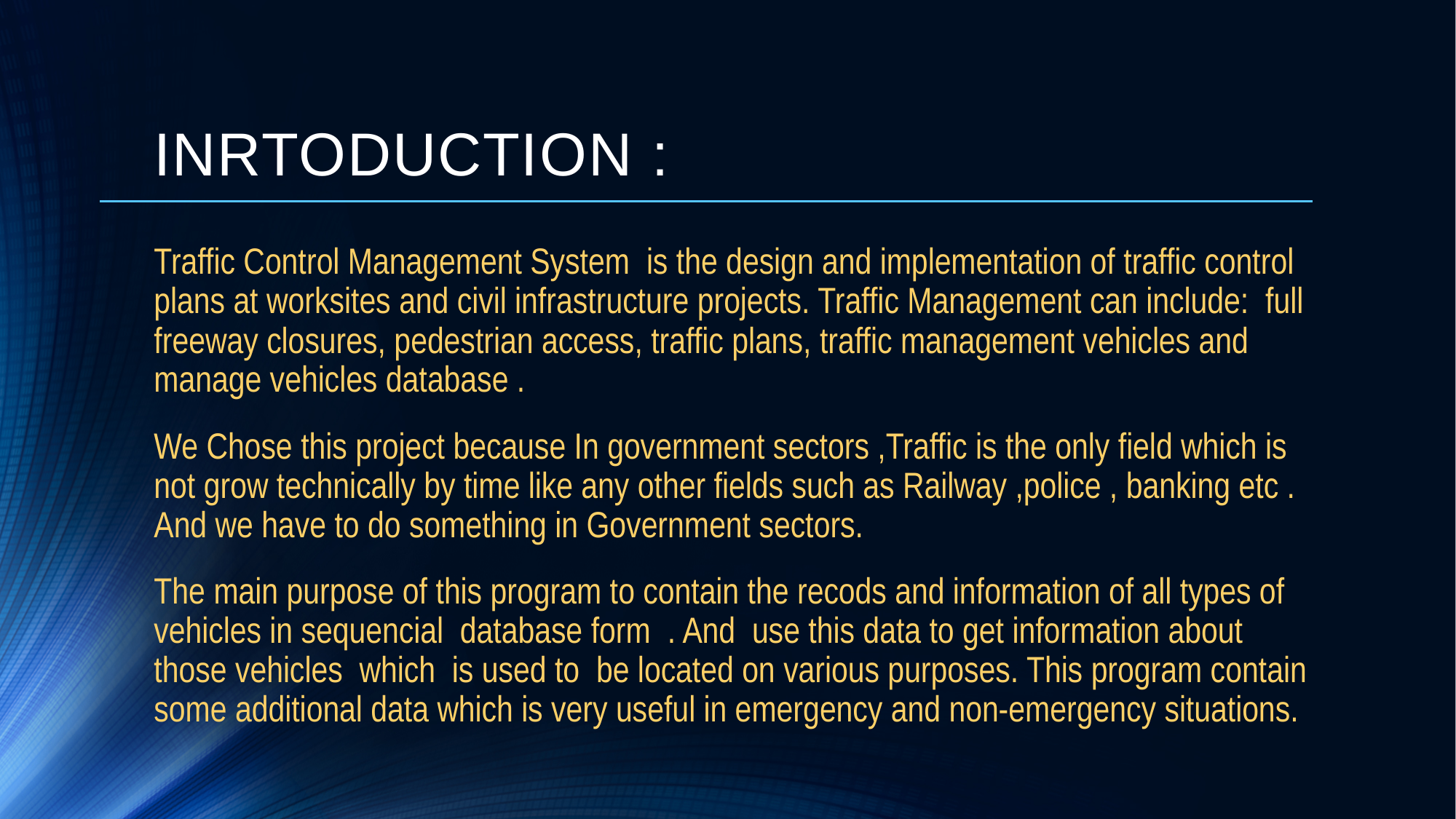

# INRTODUCTION :
Traffic Control Management System  is the design and implementation of traffic control plans at worksites and civil infrastructure projects. Traffic Management can include:  full freeway closures, pedestrian access, traffic plans, traffic management vehicles and manage vehicles database .
We Chose this project because In government sectors ,Traffic is the only field which is not grow technically by time like any other fields such as Railway ,police , banking etc . And we have to do something in Government sectors.
The main purpose of this program to contain the recods and information of all types of vehicles in sequencial  database form  . And  use this data to get information about  those vehicles  which  is used to  be located on various purposes. This program contain  some additional data which is very useful in emergency and non-emergency situations.